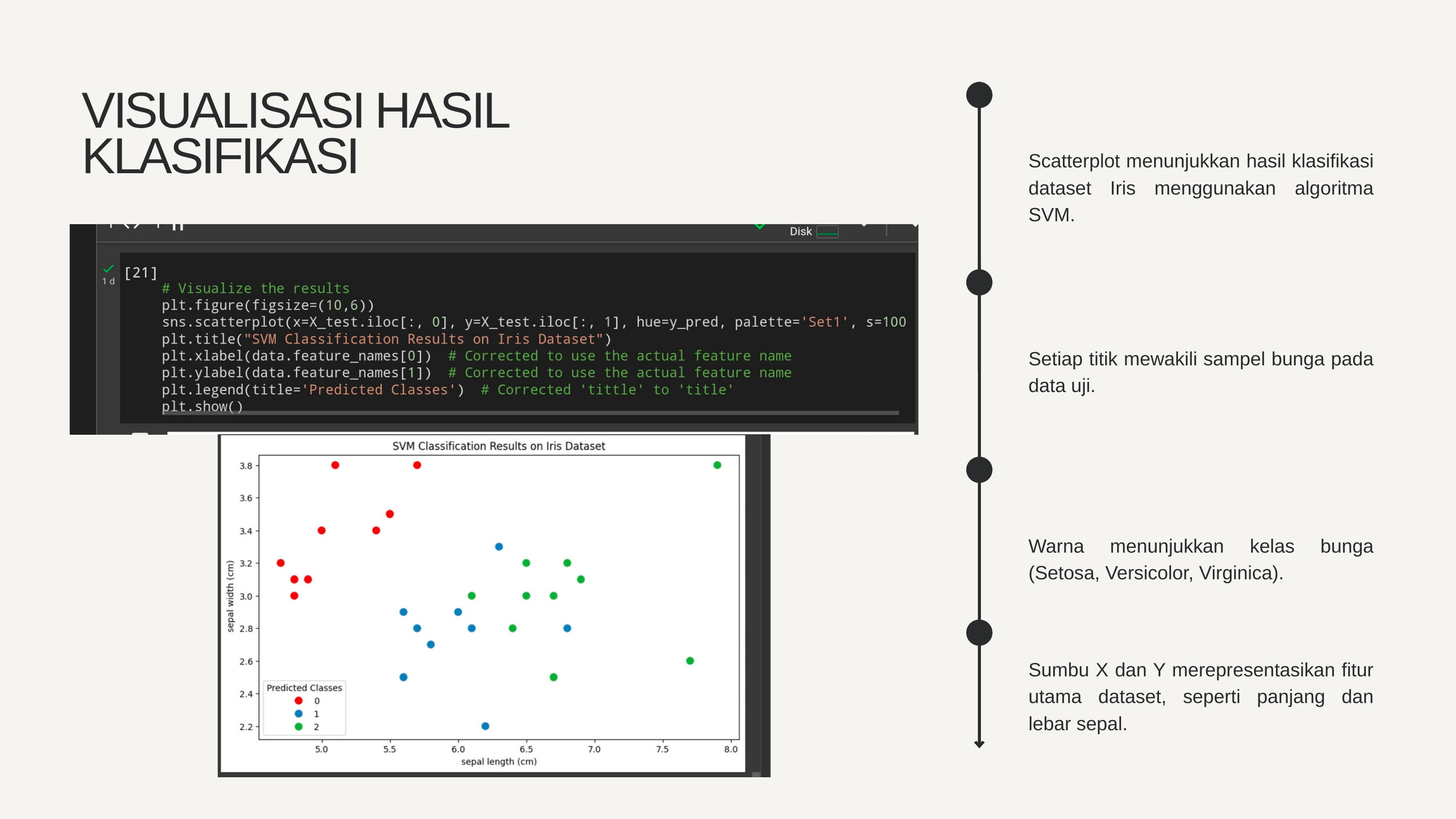

VISUALISASI HASIL KLASIFIKASI
Scatterplot menunjukkan hasil klasifikasi dataset Iris menggunakan algoritma SVM.

Setiap titik mewakili sampel bunga pada data uji.

Warna menunjukkan kelas bunga (Setosa, Versicolor, Virginica).

Sumbu X dan Y merepresentasikan fitur utama dataset, seperti panjang dan lebar sepal.